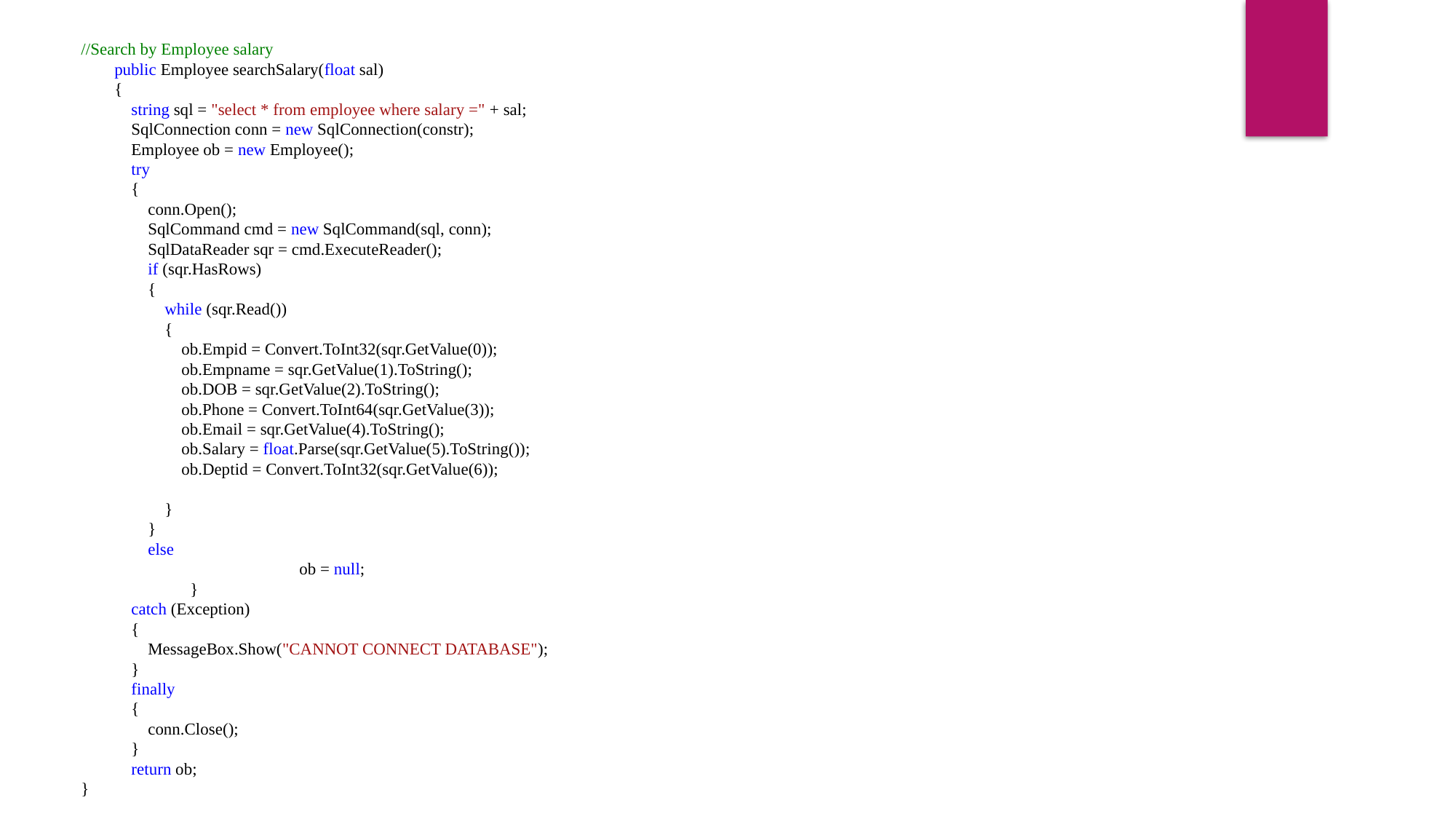

//Search by Employee salary
        public Employee searchSalary(float sal)
        {
            string sql = "select * from employee where salary =" + sal;
            SqlConnection conn = new SqlConnection(constr);
            Employee ob = new Employee();
            try
            {
                conn.Open();
                SqlCommand cmd = new SqlCommand(sql, conn);
                SqlDataReader sqr = cmd.ExecuteReader();
                if (sqr.HasRows)
                {
                    while (sqr.Read())
                    {
                        ob.Empid = Convert.ToInt32(sqr.GetValue(0));
                        ob.Empname = sqr.GetValue(1).ToString();
                        ob.DOB = sqr.GetValue(2).ToString();
                        ob.Phone = Convert.ToInt64(sqr.GetValue(3));
                        ob.Email = sqr.GetValue(4).ToString();
                        ob.Salary = float.Parse(sqr.GetValue(5).ToString());
                        ob.Deptid = Convert.ToInt32(sqr.GetValue(6));

                    }
                }
                else
		ob = null;
	}
            catch (Exception)
            {
                MessageBox.Show("CANNOT CONNECT DATABASE");
            }
            finally
            {
                conn.Close();
            }
            return ob;
}